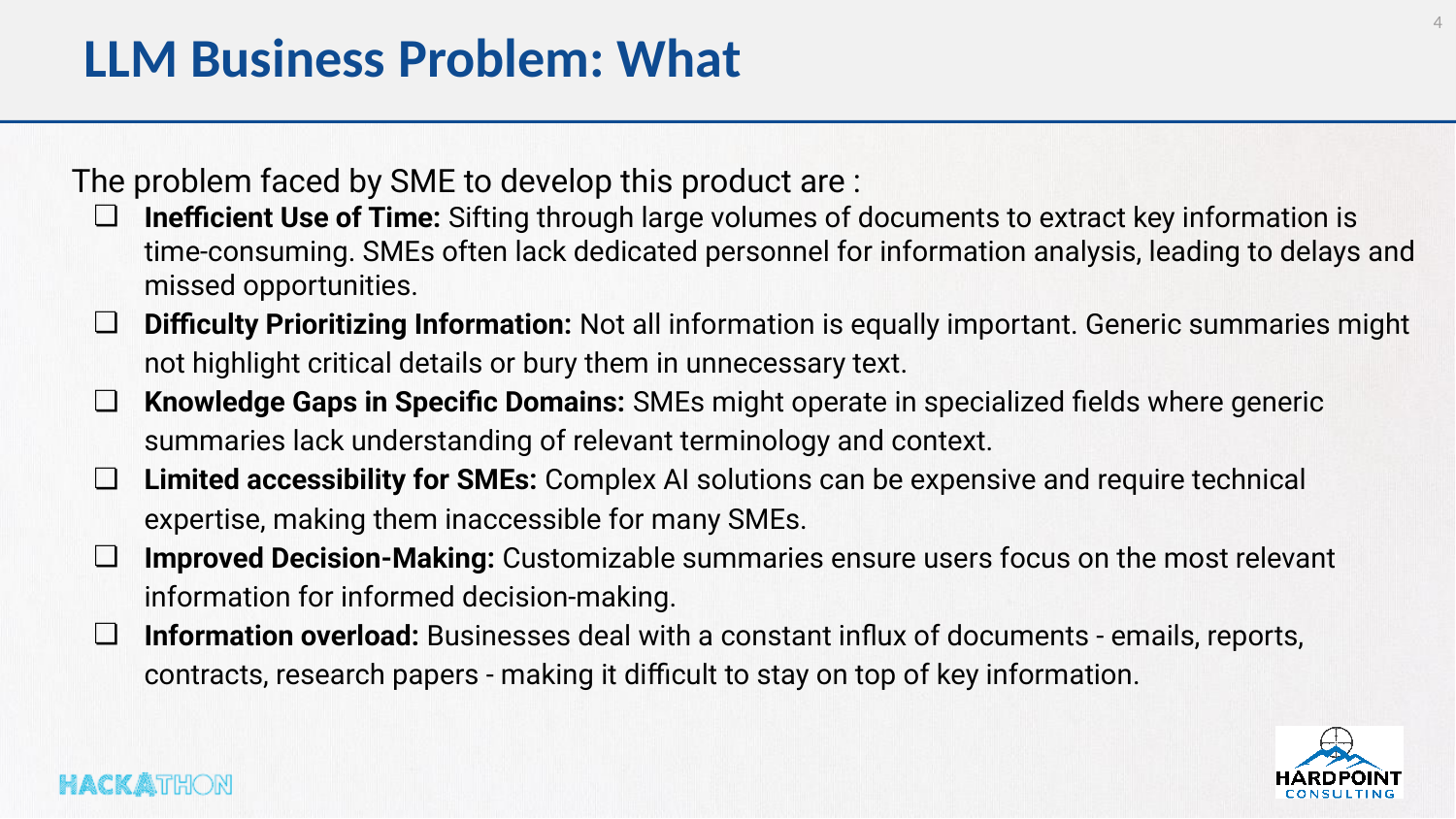

4
# LLM Business Problem: What
The problem faced by SME to develop this product are :
Inefficient Use of Time: Sifting through large volumes of documents to extract key information is time-consuming. SMEs often lack dedicated personnel for information analysis, leading to delays and missed opportunities.
Difficulty Prioritizing Information: Not all information is equally important. Generic summaries might not highlight critical details or bury them in unnecessary text.
Knowledge Gaps in Specific Domains: SMEs might operate in specialized fields where generic summaries lack understanding of relevant terminology and context.
Limited accessibility for SMEs: Complex AI solutions can be expensive and require technical expertise, making them inaccessible for many SMEs.
Improved Decision-Making: Customizable summaries ensure users focus on the most relevant information for informed decision-making.
Information overload: Businesses deal with a constant influx of documents - emails, reports, contracts, research papers - making it difficult to stay on top of key information.